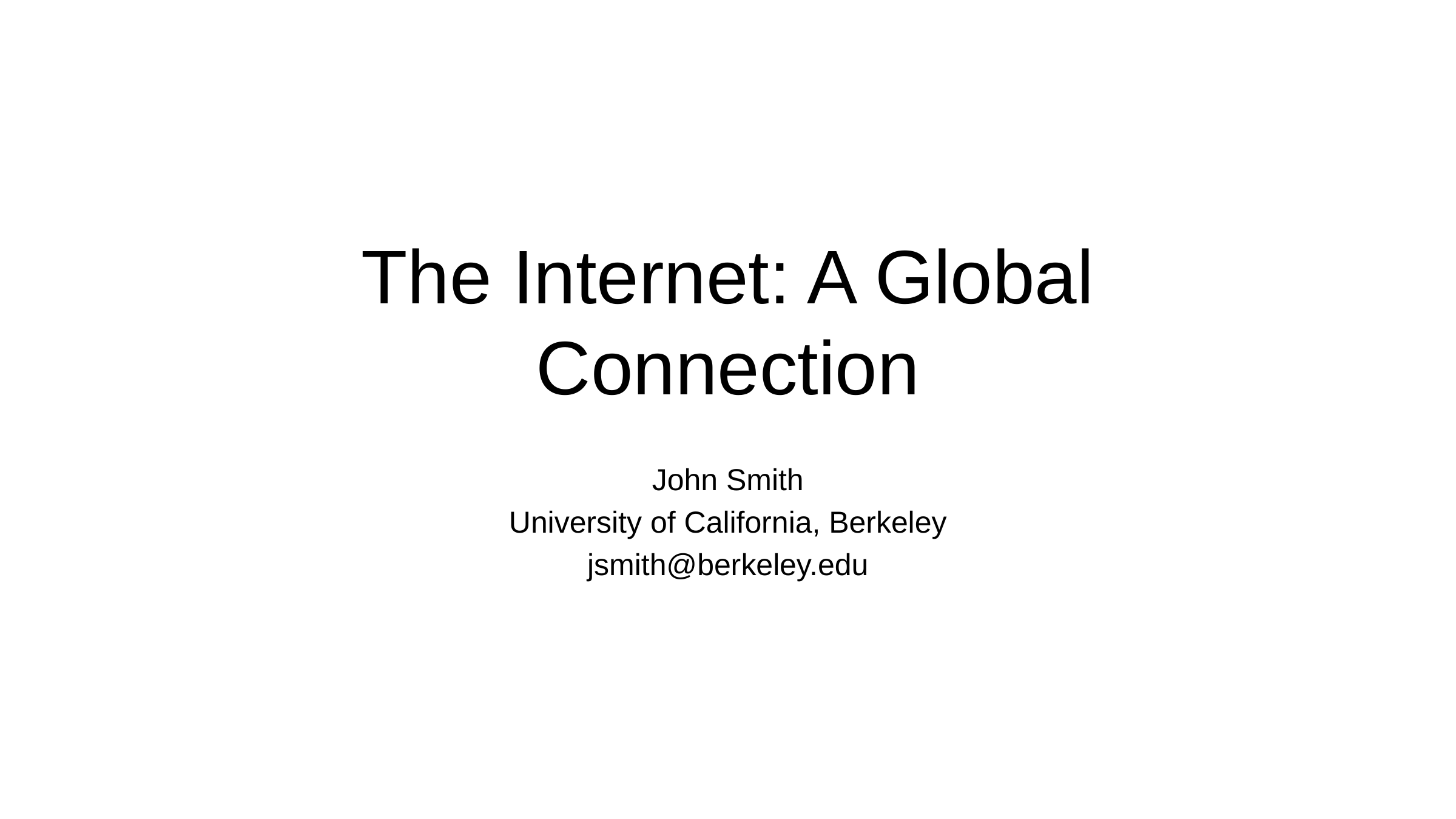

# The Internet: A Global Connection
John Smith
University of California, Berkeley
jsmith@berkeley.edu